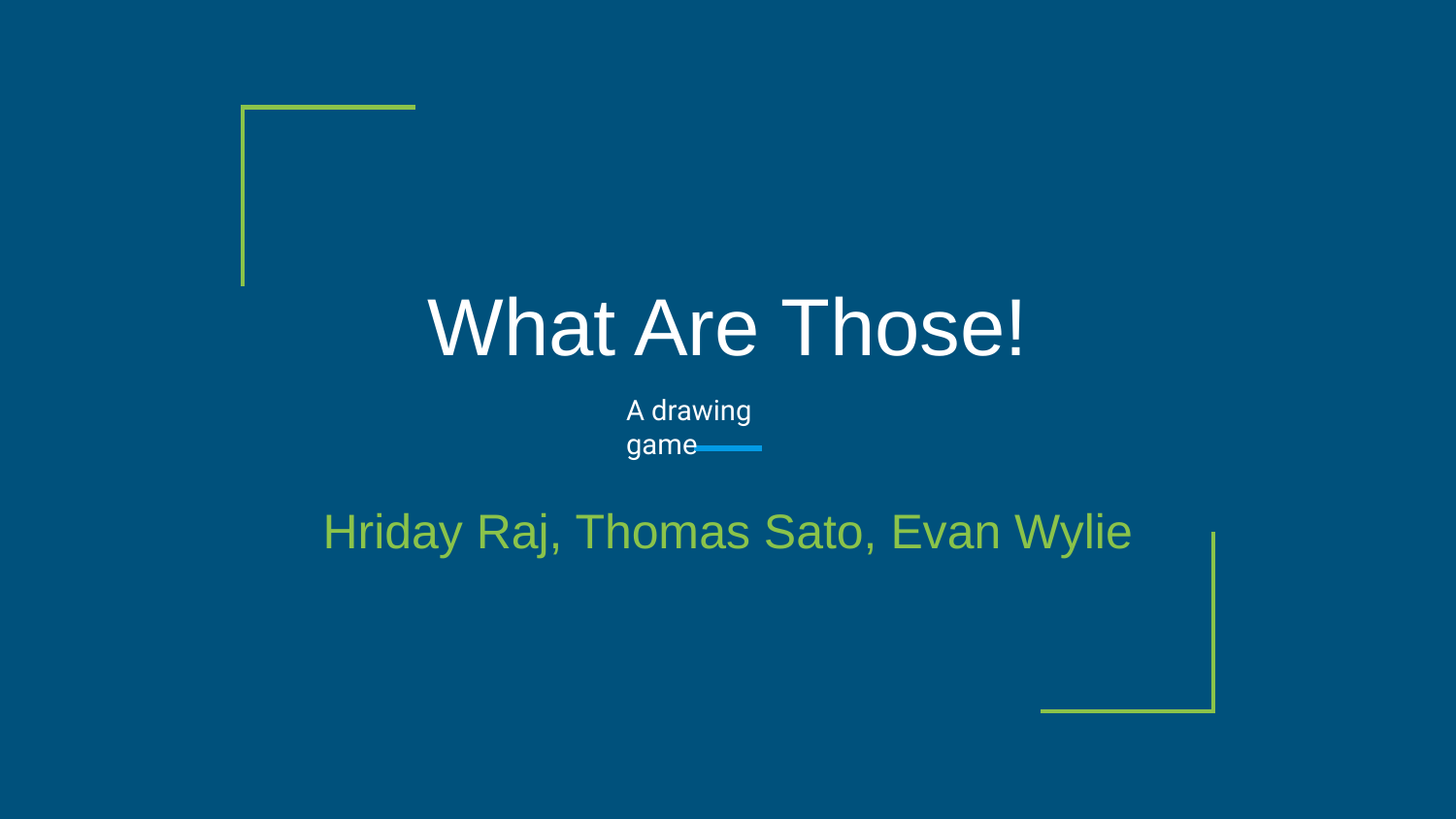

# What Are Those!
A drawing game
Hriday Raj, Thomas Sato, Evan Wylie